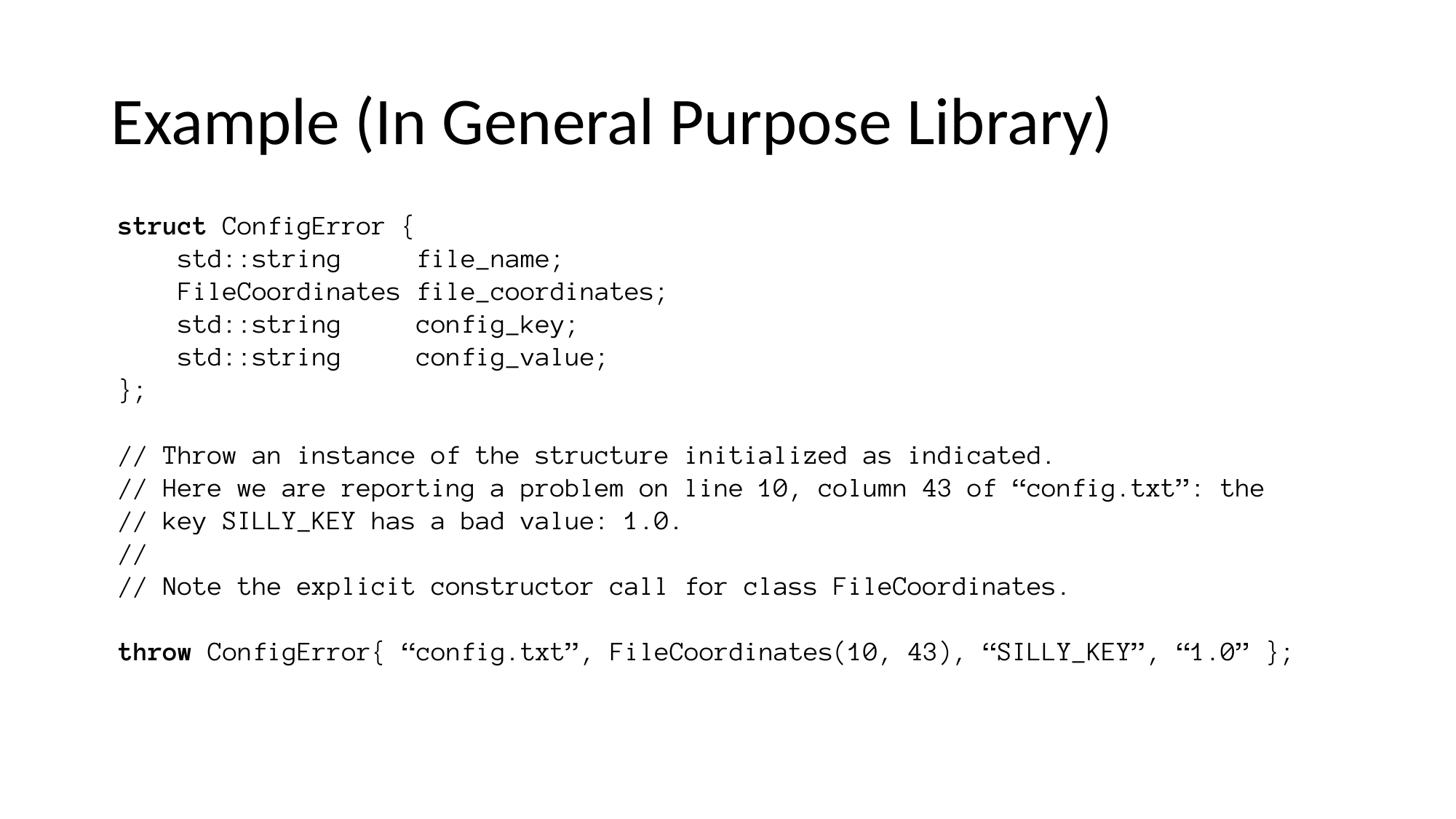

# Example (In General Purpose Library)
struct ConfigError {
    std::string     file_name;
    FileCoordinates file_coordinates;
    std::string     config_key;
    std::string     config_value;
};

// Throw an instance of the structure initialized as indicated.
// Here we are reporting a problem on line 10, column 43 of “config.txt”: the
// key SILLY_KEY has a bad value: 1.0.
//
// Note the explicit constructor call for class FileCoordinates.

throw ConfigError{ “config.txt”, FileCoordinates(10, 43), “SILLY_KEY”, “1.0” };